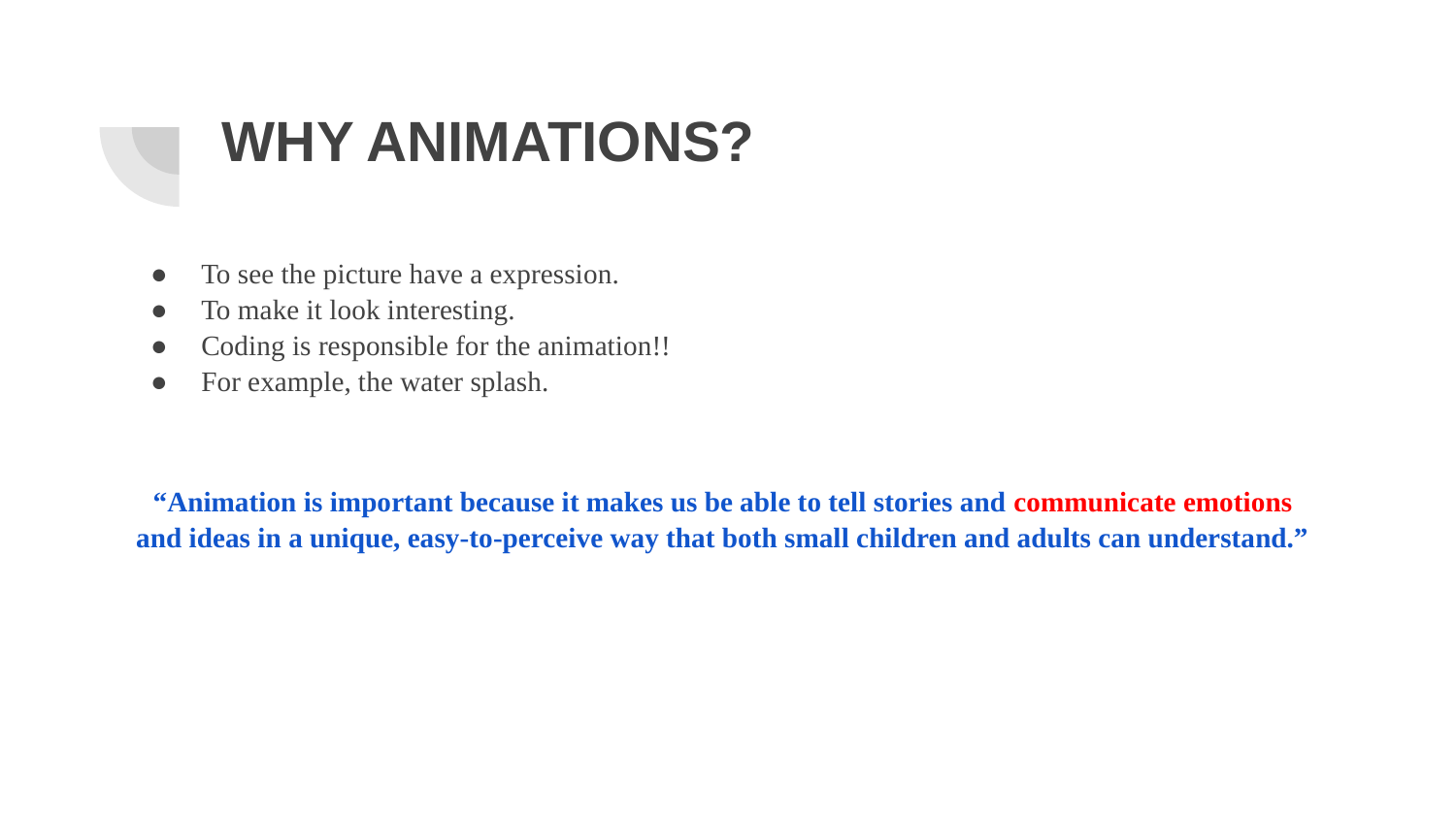

# WHY ANIMATIONS?
To see the picture have a expression.
To make it look interesting.
Coding is responsible for the animation!!
For example, the water splash.

“Animation is important because it makes us be able to tell stories and communicate emotions and ideas in a unique, easy-to-perceive way that both small children and adults can understand.”